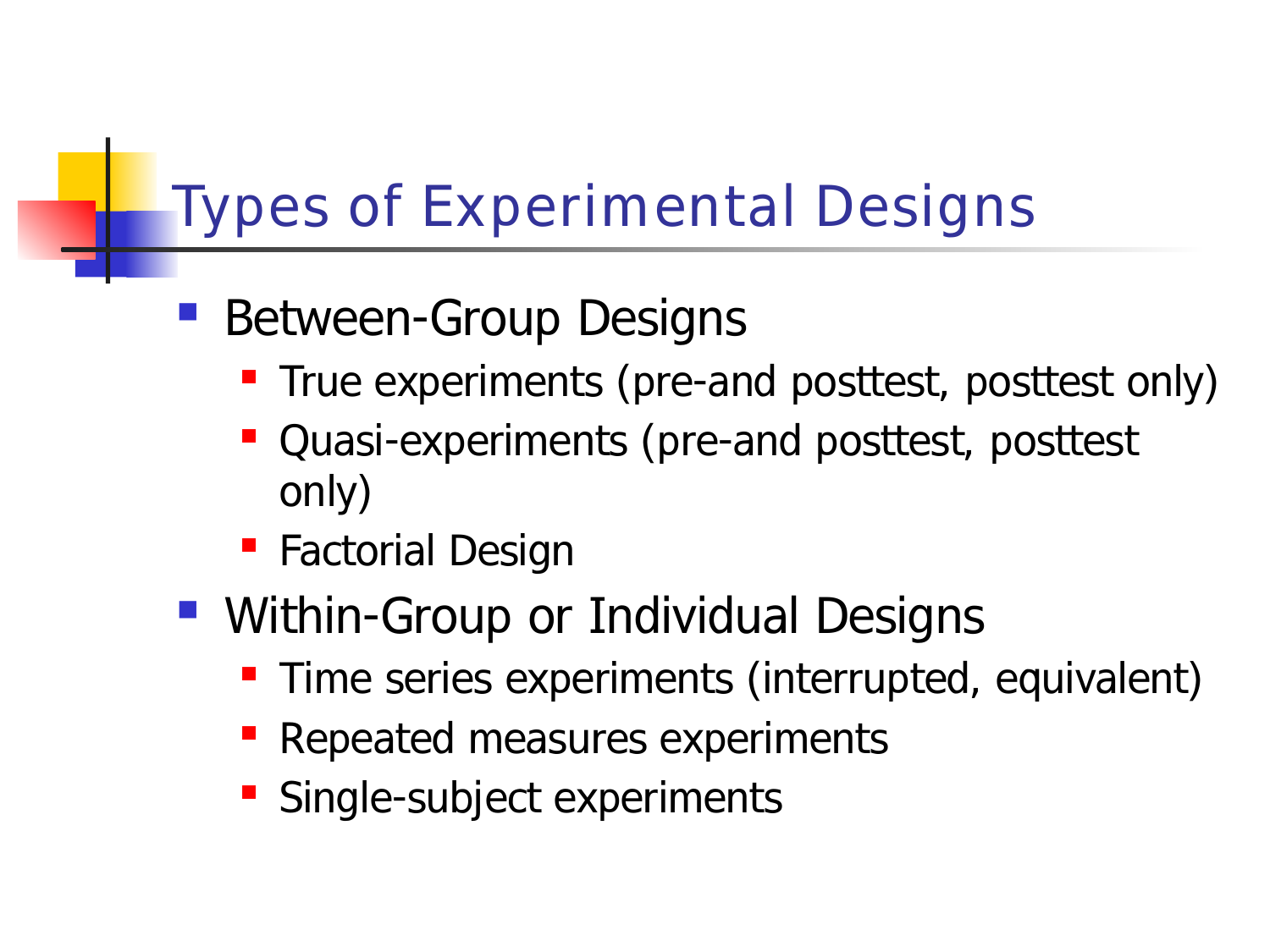

# Types of Experimental Designs
Between-Group Designs
True experiments (pre-and posttest, posttest only)
Quasi-experiments (pre-and posttest, posttest only)
Factorial Design
Within-Group or Individual Designs
Time series experiments (interrupted, equivalent)
Repeated measures experiments
Single-subject experiments